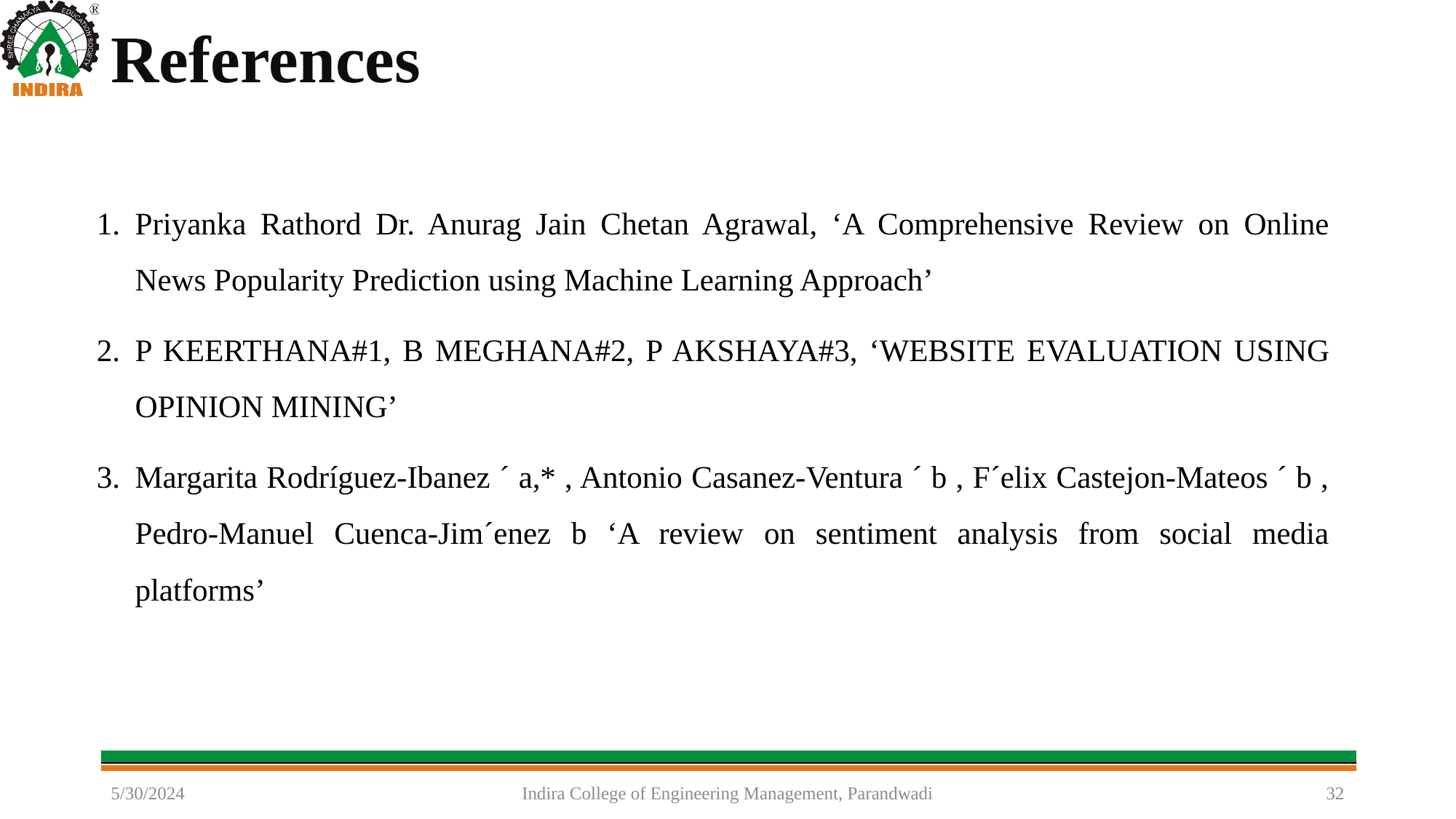

# References
Priyanka Rathord Dr. Anurag Jain Chetan Agrawal, ‘A Comprehensive Review on Online News Popularity Prediction using Machine Learning Approach’
P KEERTHANA#1, B MEGHANA#2, P AKSHAYA#3, ‘WEBSITE EVALUATION USING OPINION MINING’
Margarita Rodríguez-Ibanez ´ a,* , Antonio Casanez-Ventura ´ b , F´elix Castejon-Mateos ´ b , Pedro-Manuel Cuenca-Jim´enez b ‘A review on sentiment analysis from social media platforms’
5/30/2024
Indira College of Engineering Management, Parandwadi
32